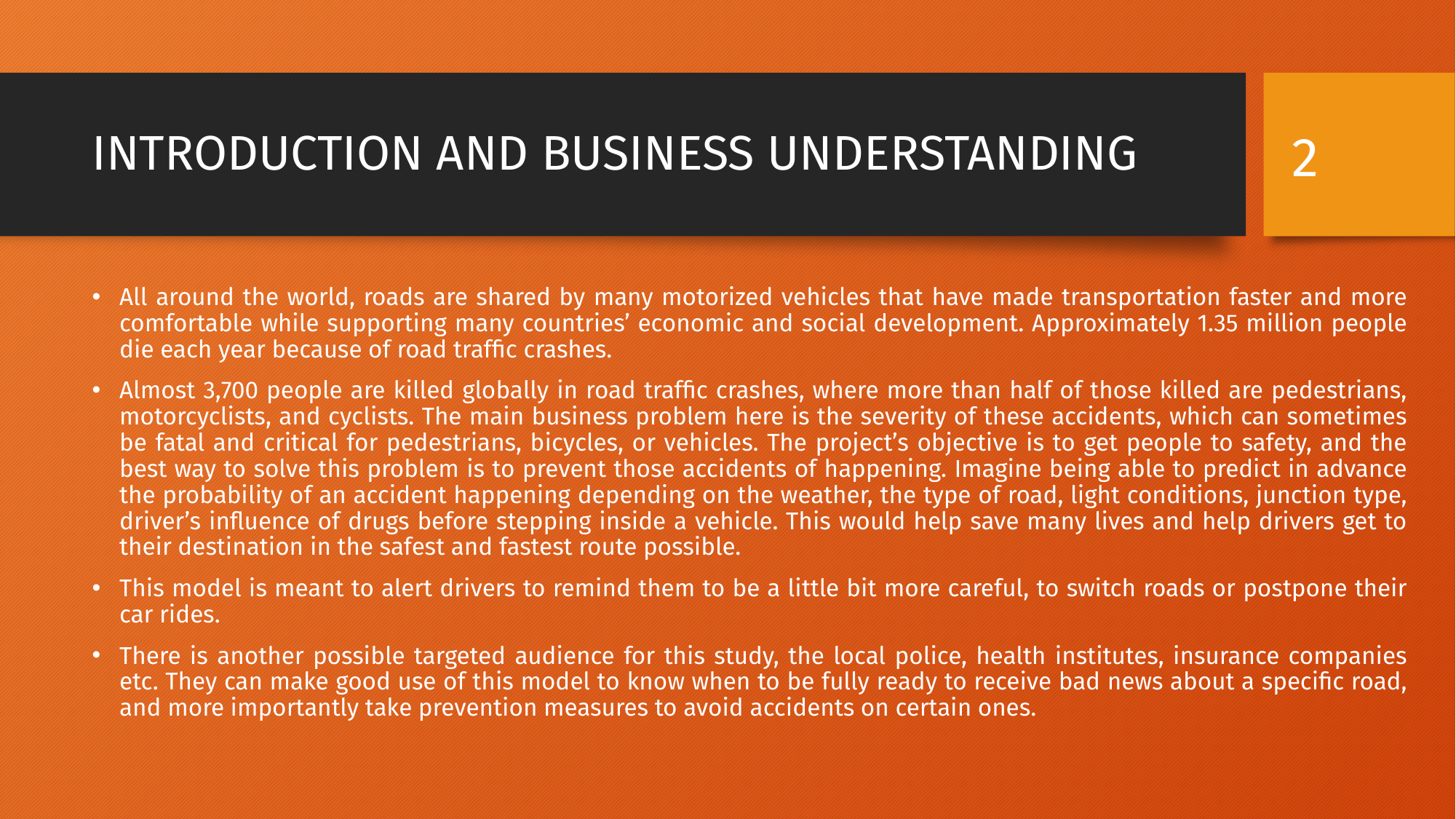

2
# INTRODUCTION AND BUSINESS UNDERSTANDING
All around the world, roads are shared by many motorized vehicles that have made transportation faster and more comfortable while supporting many countries’ economic and social development. Approximately 1.35 million people die each year because of road traffic crashes.
Almost 3,700 people are killed globally in road traffic crashes, where more than half of those killed are pedestrians, motorcyclists, and cyclists. The main business problem here is the severity of these accidents, which can sometimes be fatal and critical for pedestrians, bicycles, or vehicles. The project’s objective is to get people to safety, and the best way to solve this problem is to prevent those accidents of happening. Imagine being able to predict in advance the probability of an accident happening depending on the weather, the type of road, light conditions, junction type, driver’s influence of drugs before stepping inside a vehicle. This would help save many lives and help drivers get to their destination in the safest and fastest route possible.
This model is meant to alert drivers to remind them to be a little bit more careful, to switch roads or postpone their car rides.
There is another possible targeted audience for this study, the local police, health institutes, insurance companies etc. They can make good use of this model to know when to be fully ready to receive bad news about a specific road, and more importantly take prevention measures to avoid accidents on certain ones.